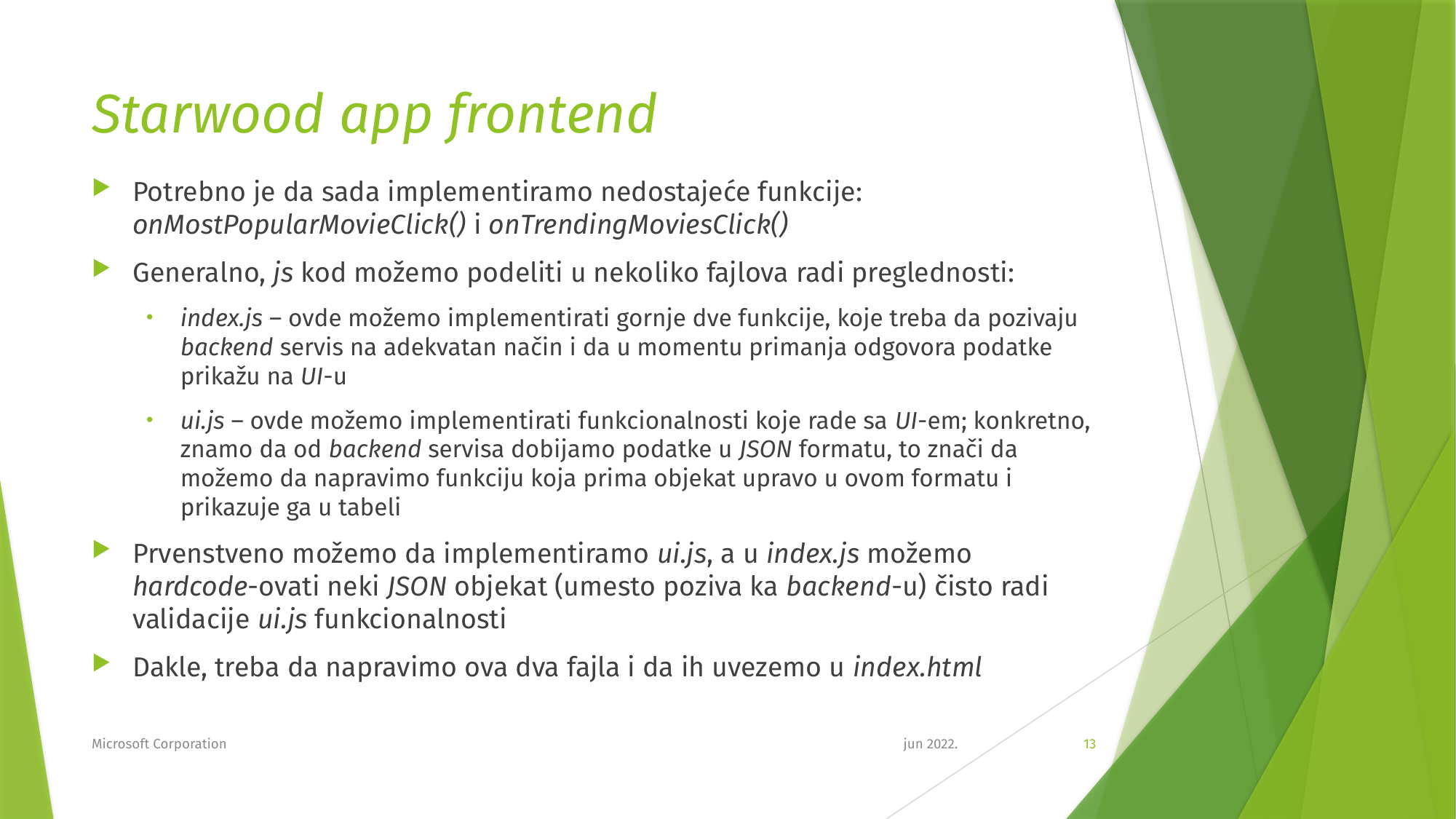

# Starwood app frontend
Potrebno je da sada implementiramo nedostajeće funkcije:
onMostPopularMovieClick() i onTrendingMoviesClick()
Generalno, js kod možemo podeliti u nekoliko fajlova radi preglednosti:
index.js – ovde možemo implementirati gornje dve funkcije, koje treba da pozivaju backend servis na adekvatan način i da u momentu primanja odgovora podatke prikažu na UI-u
ui.js – ovde možemo implementirati funkcionalnosti koje rade sa UI-em; konkretno, znamo da od backend servisa dobijamo podatke u JSON formatu, to znači da možemo da napravimo funkciju koja prima objekat upravo u ovom formatu i prikazuje ga u tabeli
Prvenstveno možemo da implementiramo ui.js, a u index.js možemo hardcode-ovati neki JSON objekat (umesto poziva ka backend-u) čisto radi validacije ui.js funkcionalnosti
Dakle, treba da napravimo ova dva fajla i da ih uvezemo u index.html
Microsoft Corporation
jun 2022.
13